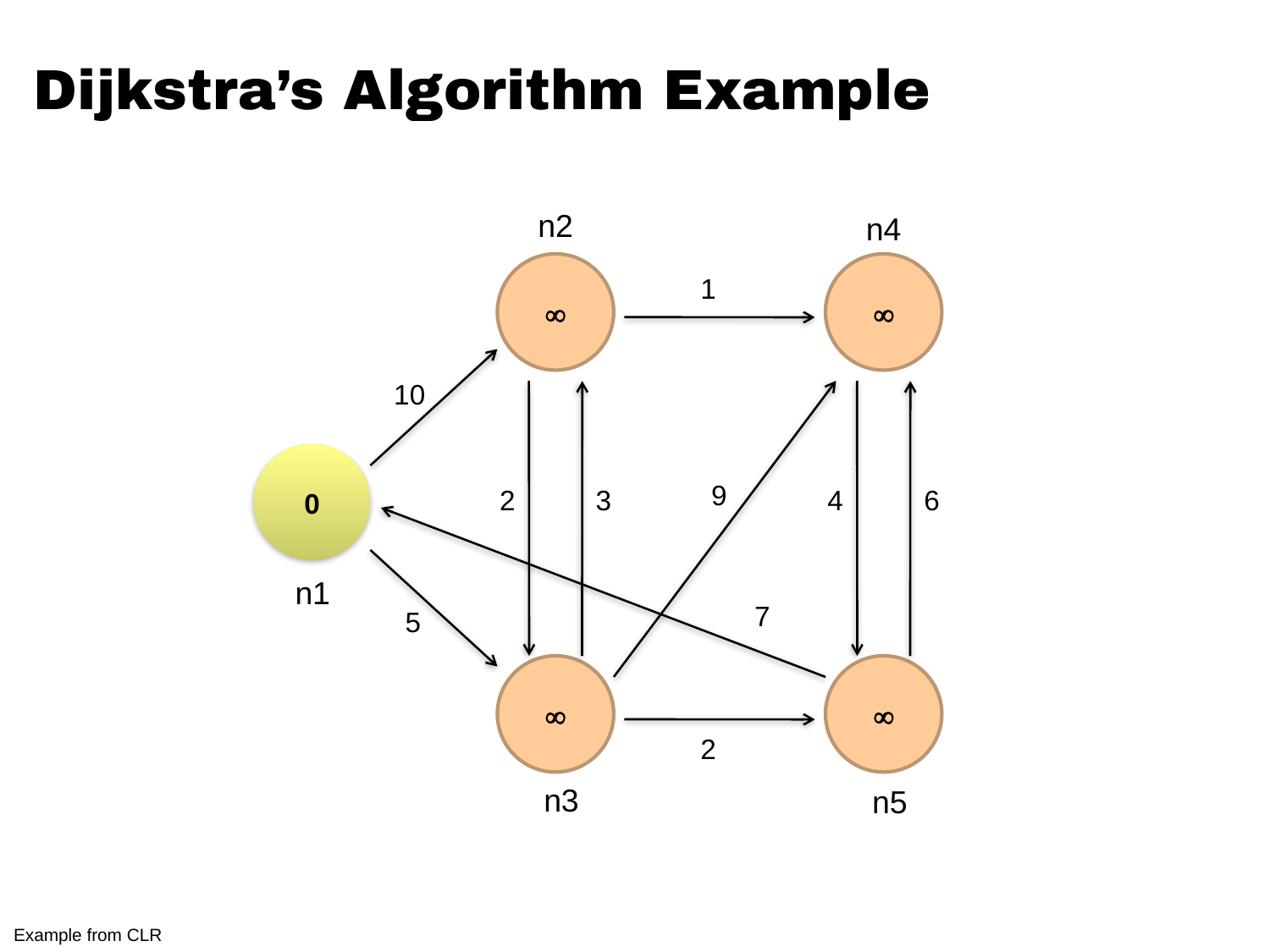

# Dijkstra’s Algorithm Example
n2
n4
∞
∞
1
10
0
9
2
3
4
6
n1
7
5
∞
∞
2
n3
n5
Example from CLR